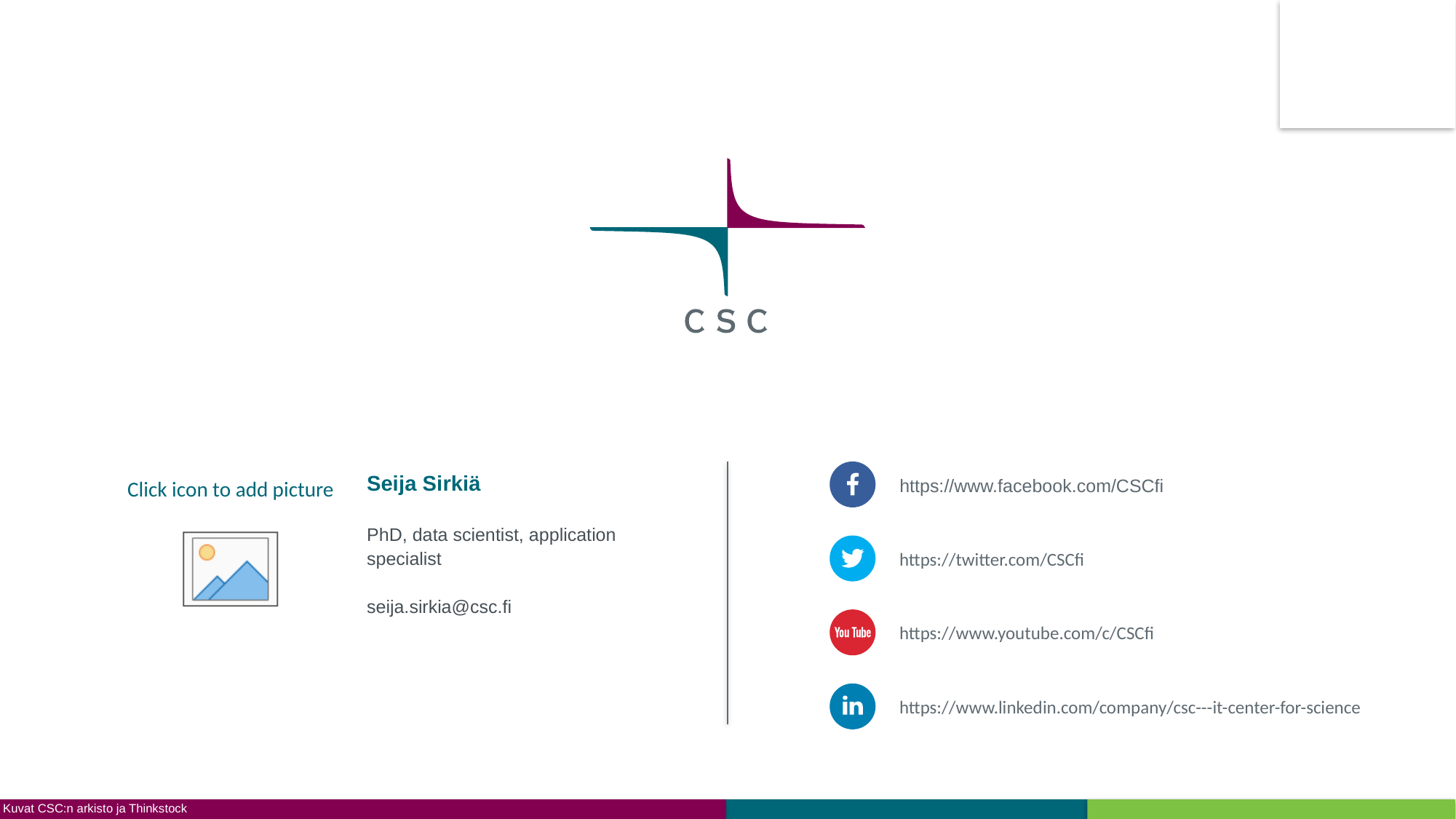

Seija Sirkiä

PhD, data scientist, application specialist

seija.sirkia@csc.fi